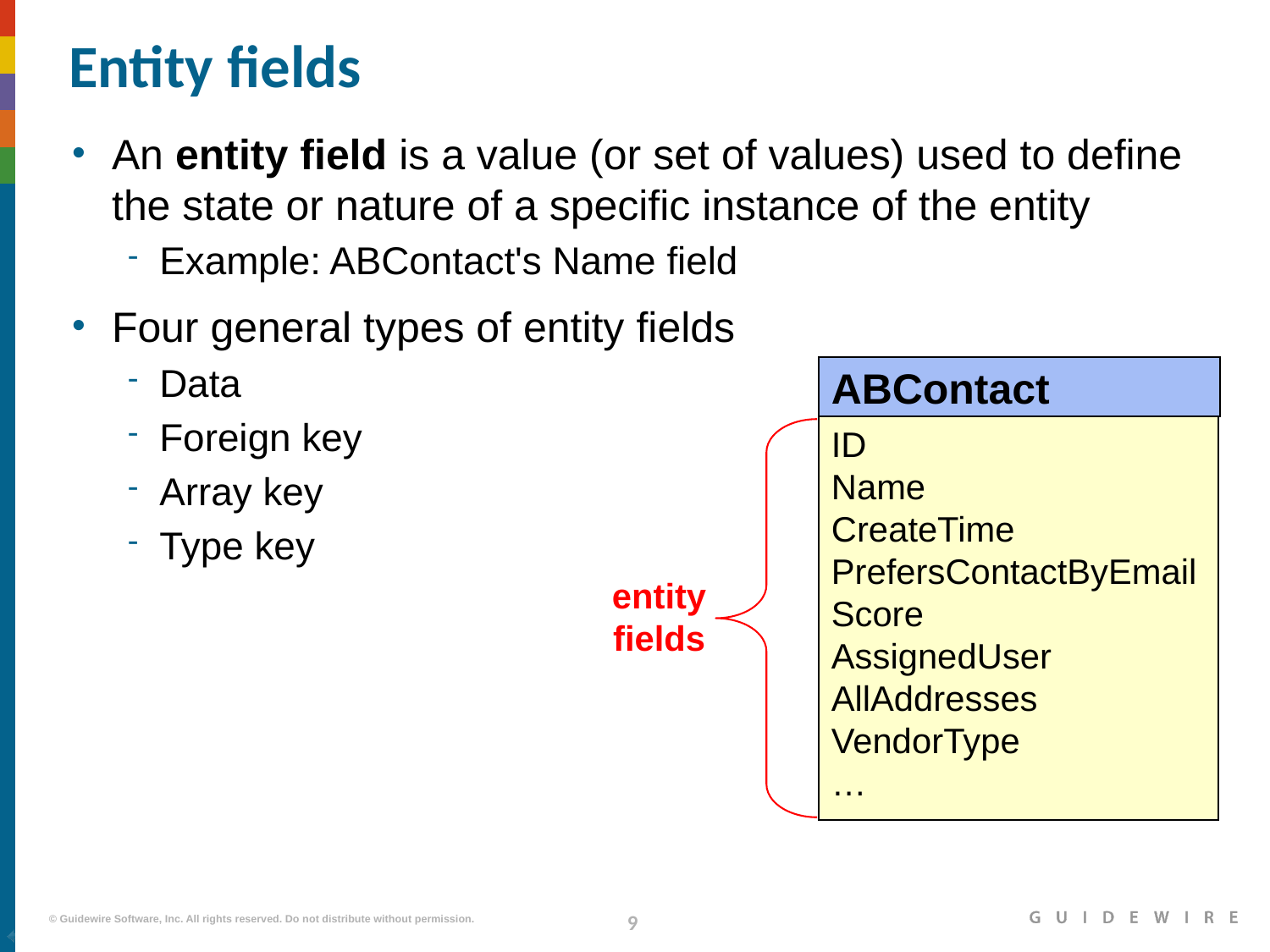

# Entity fields
An entity field is a value (or set of values) used to define the state or nature of a specific instance of the entity
Example: ABContact's Name field
Four general types of entity fields
Data
Foreign key
Array key
Type key

ABContact
ID
Name
CreateTime
PrefersContactByEmail
Score
AssignedUser
AllAddresses
VendorType
…

entity
fields